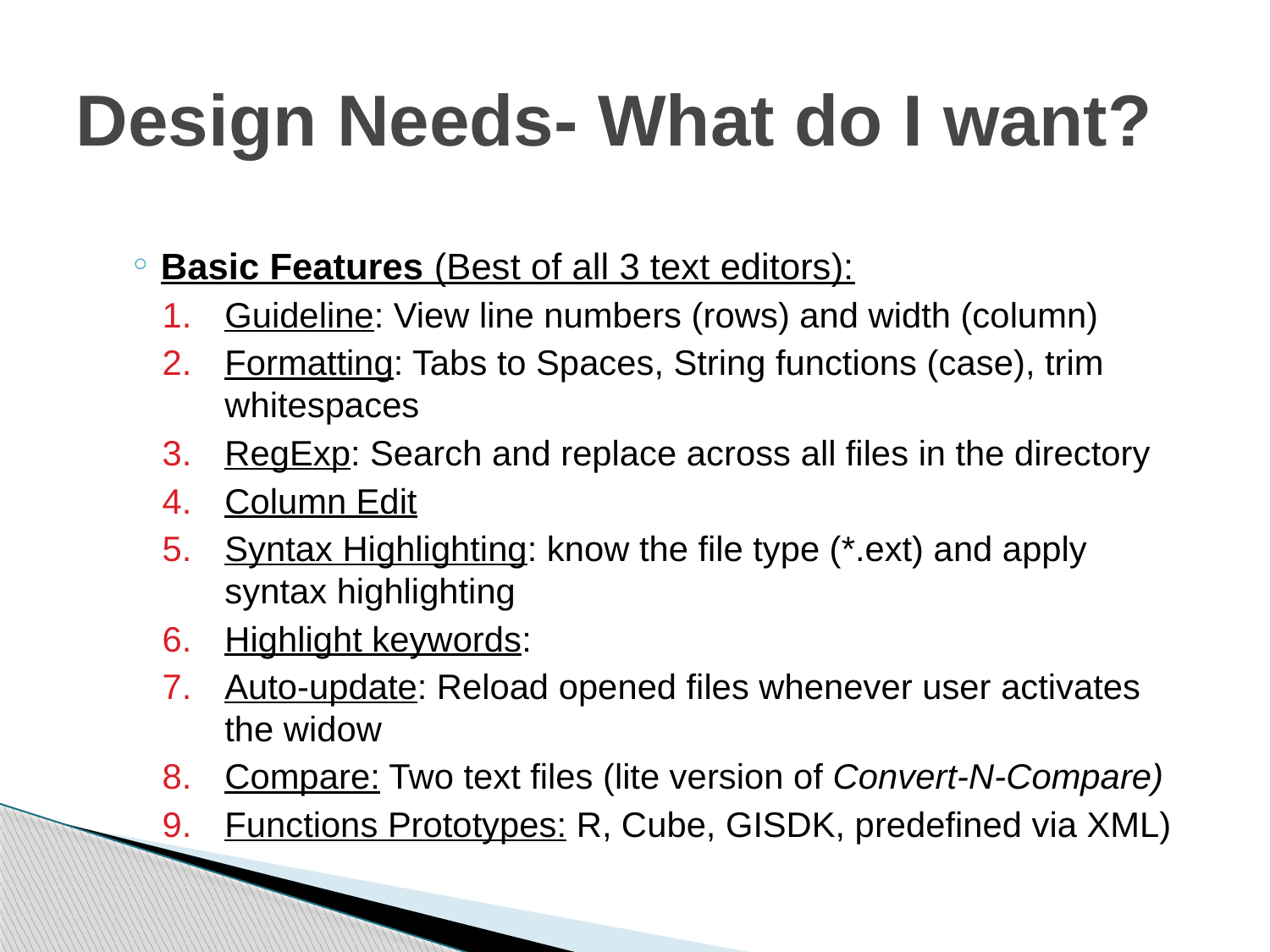

# Design Needs- What do I want?
Basic Features (Best of all 3 text editors):
Guideline: View line numbers (rows) and width (column)
Formatting: Tabs to Spaces, String functions (case), trim whitespaces
RegExp: Search and replace across all files in the directory
Column Edit
Syntax Highlighting: know the file type (*.ext) and apply syntax highlighting
Highlight keywords:
Auto-update: Reload opened files whenever user activates the widow
Compare: Two text files (lite version of Convert-N-Compare)
Functions Prototypes: R, Cube, GISDK, predefined via XML)